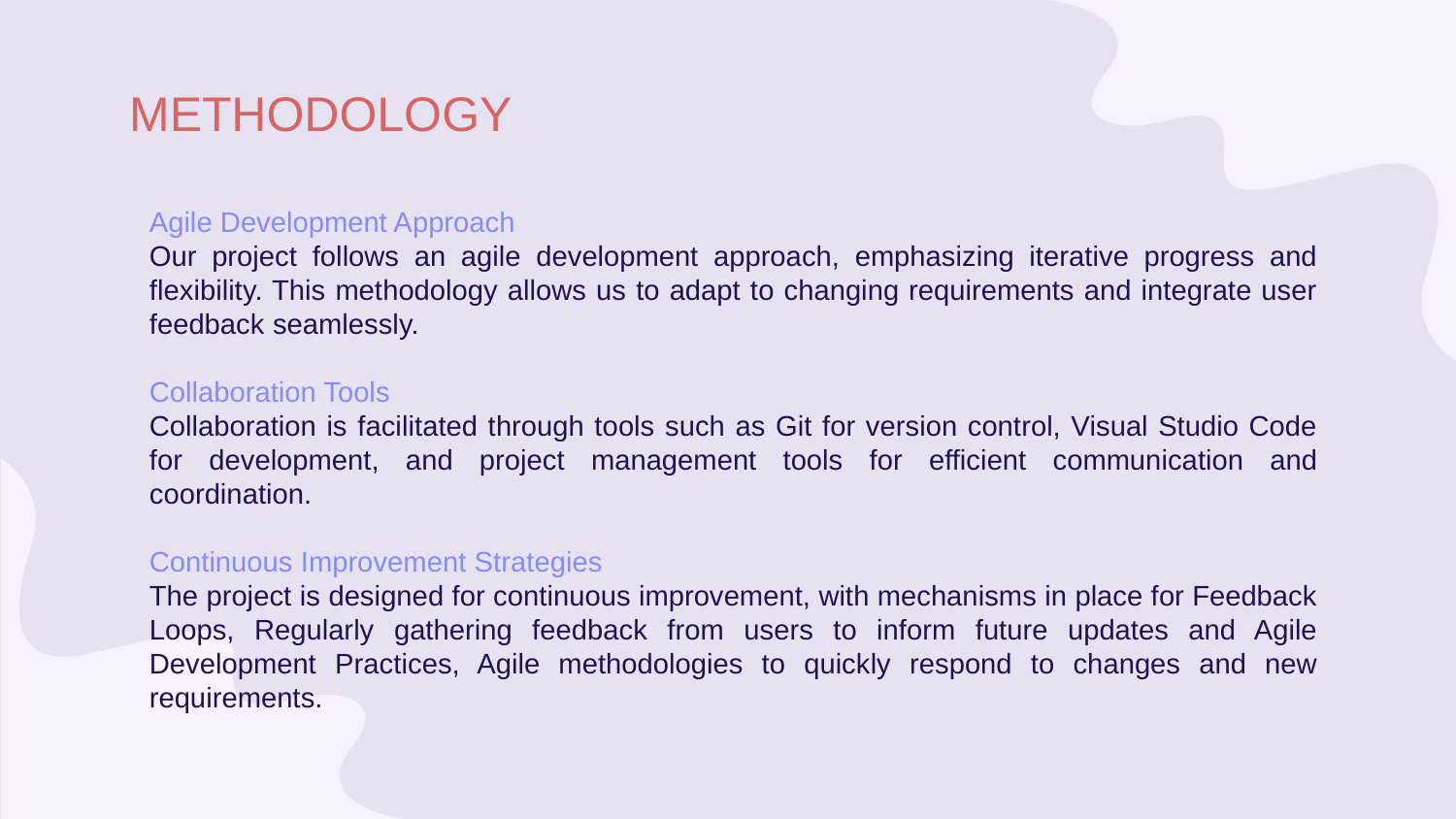

# METHODOLOGY
Agile Development Approach
Our project follows an agile development approach, emphasizing iterative progress and flexibility. This methodology allows us to adapt to changing requirements and integrate user feedback seamlessly.

Collaboration Tools
Collaboration is facilitated through tools such as Git for version control, Visual Studio Code for development, and project management tools for efficient communication and coordination.

Continuous Improvement Strategies
The project is designed for continuous improvement, with mechanisms in place for Feedback Loops, Regularly gathering feedback from users to inform future updates and Agile Development Practices, Agile methodologies to quickly respond to changes and new requirements.